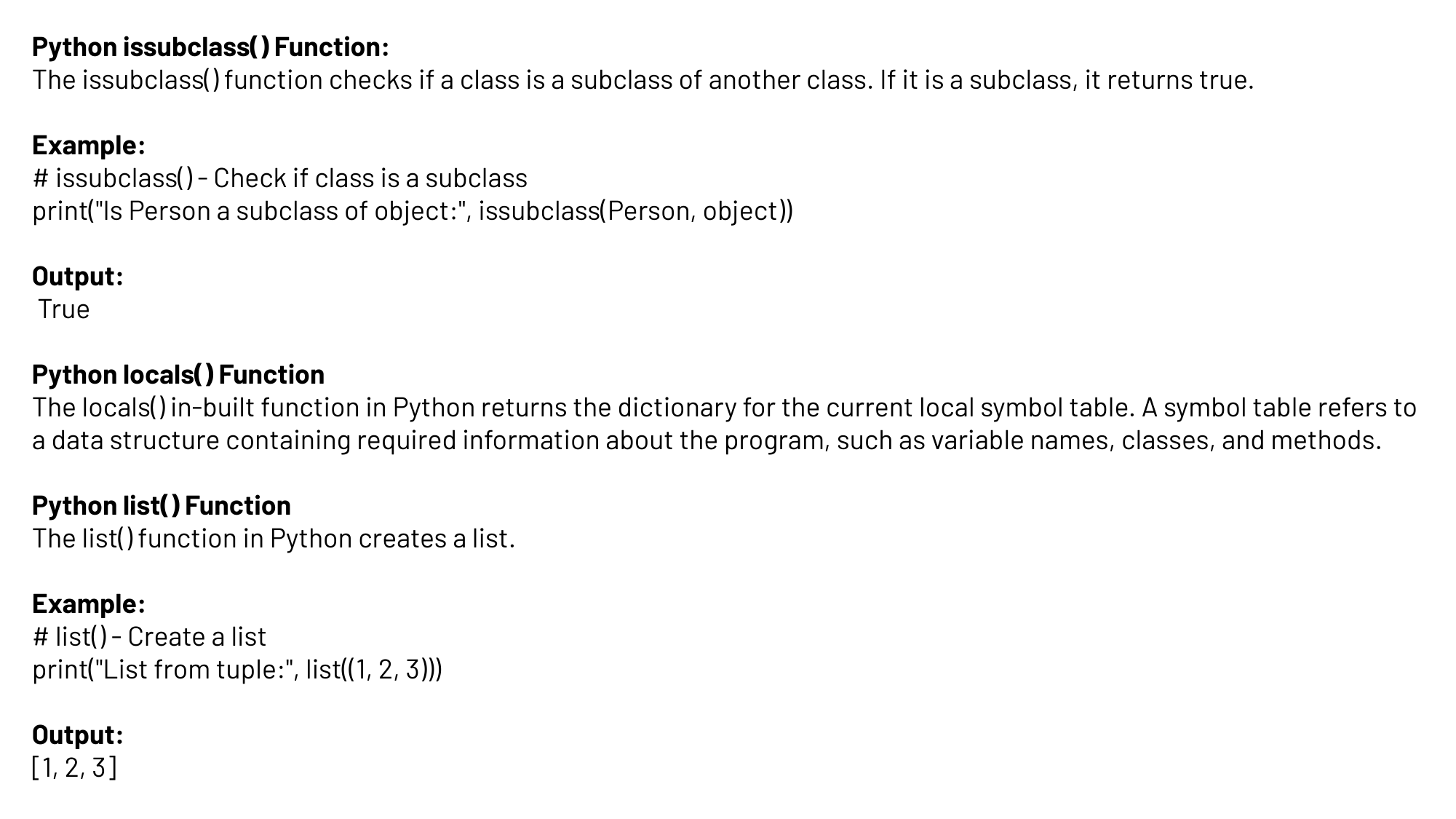

Python issubclass() Function:
The issubclass() function checks if a class is a subclass of another class. If it is a subclass, it returns true.

Example:
# issubclass() - Check if class is a subclass
print("Is Person a subclass of object:", issubclass(Person, object))

Output:
 True

Python locals() Function
The locals() in-built function in Python returns the dictionary for the current local symbol table. A symbol table refers to a data structure containing required information about the program, such as variable names, classes, and methods.

Python list() Function
The list() function in Python creates a list.

Example:
# list() - Create a list
print("List from tuple:", list((1, 2, 3)))

Output:
[1, 2, 3]